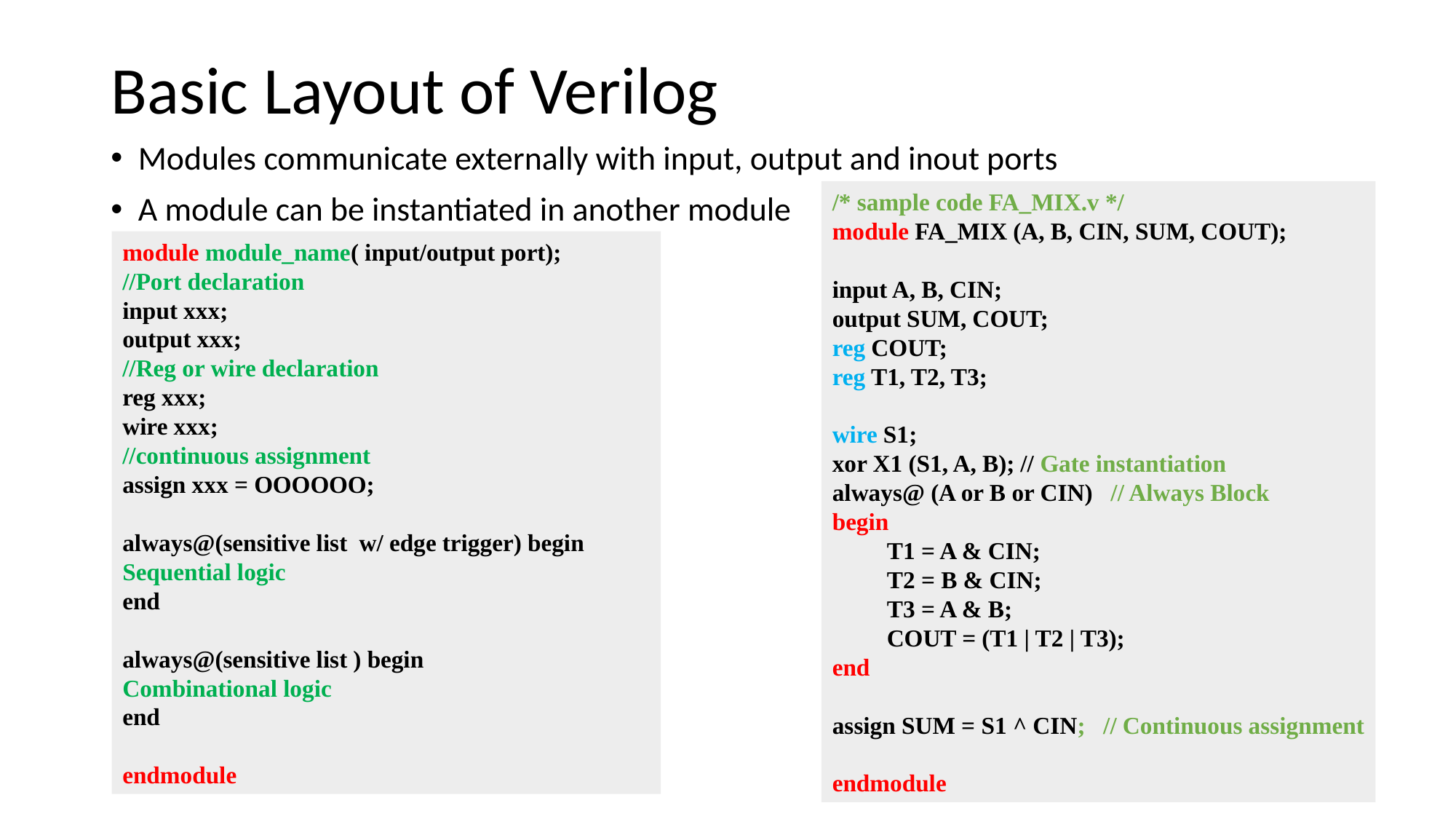

# Basic Layout of Verilog
Modules communicate externally with input, output and inout ports
A module can be instantiated in another module
/* sample code FA_MIX.v */
module FA_MIX (A, B, CIN, SUM, COUT);

input A, B, CIN;
output SUM, COUT;
reg COUT;
reg T1, T2, T3;

wire S1;
xor X1 (S1, A, B); // Gate instantiation
always@ (A or B or CIN)   // Always Block
begin
T1 = A & CIN;
T2 = B & CIN;
T3 = A & B;
COUT = (T1 | T2 | T3);
end

assign SUM = S1 ^ CIN;   // Continuous assignment

endmodule
module module_name( input/output port);
//Port declaration
input xxx;
output xxx;
//Reg or wire declaration
reg xxx;
wire xxx;
//continuous assignment
assign xxx = OOOOOO;

always@(sensitive list  w/ edge trigger) begin
Sequential logic
end

always@(sensitive list ) begin
Combinational logic
end

endmodule
6